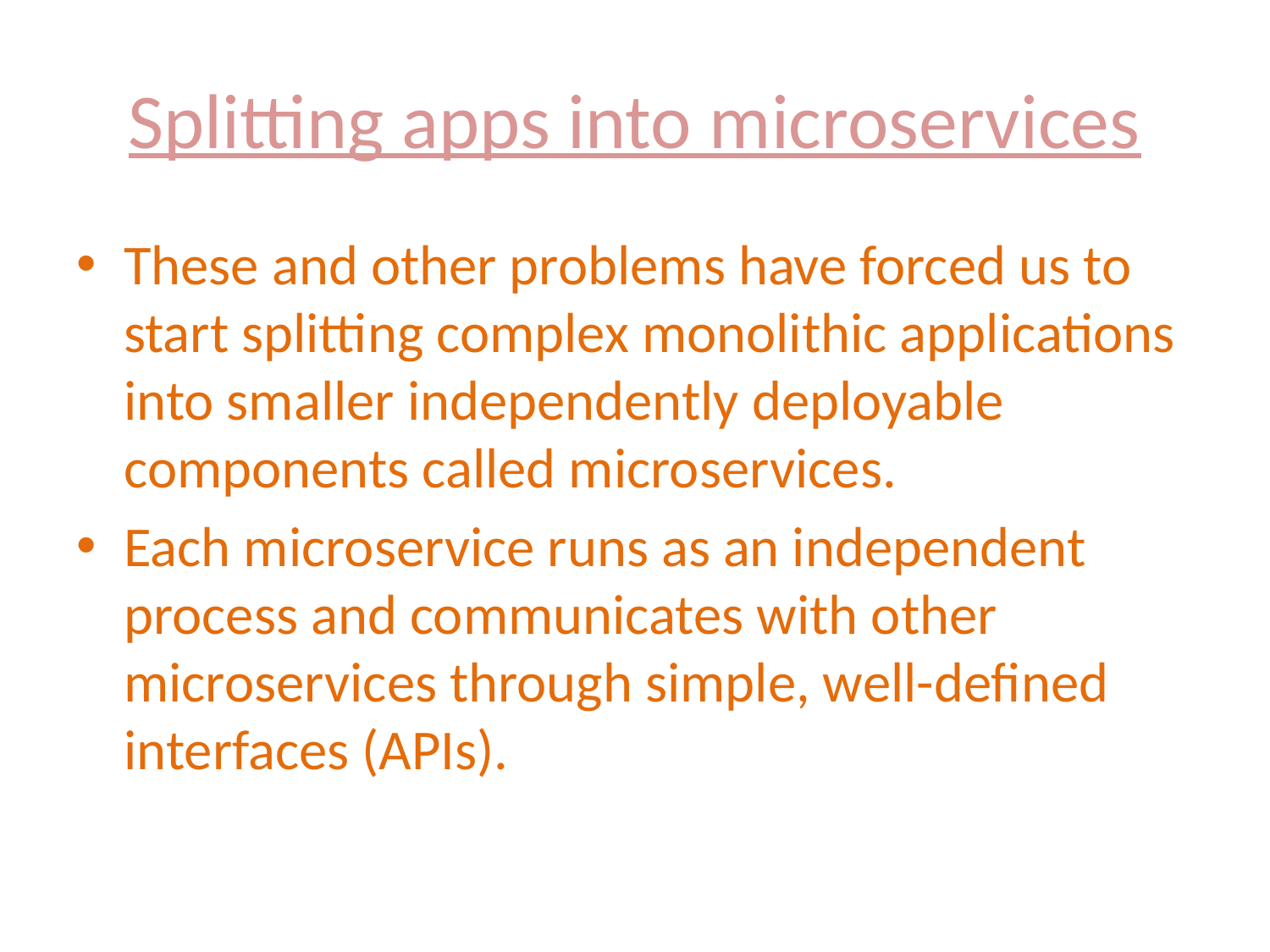

# Splitting apps into microservices
These and other problems have forced us to start splitting complex monolithic applications into smaller independently deployable components called microservices.
Each microservice runs as an independent process and communicates with other microservices through simple, well-defined interfaces (APIs).